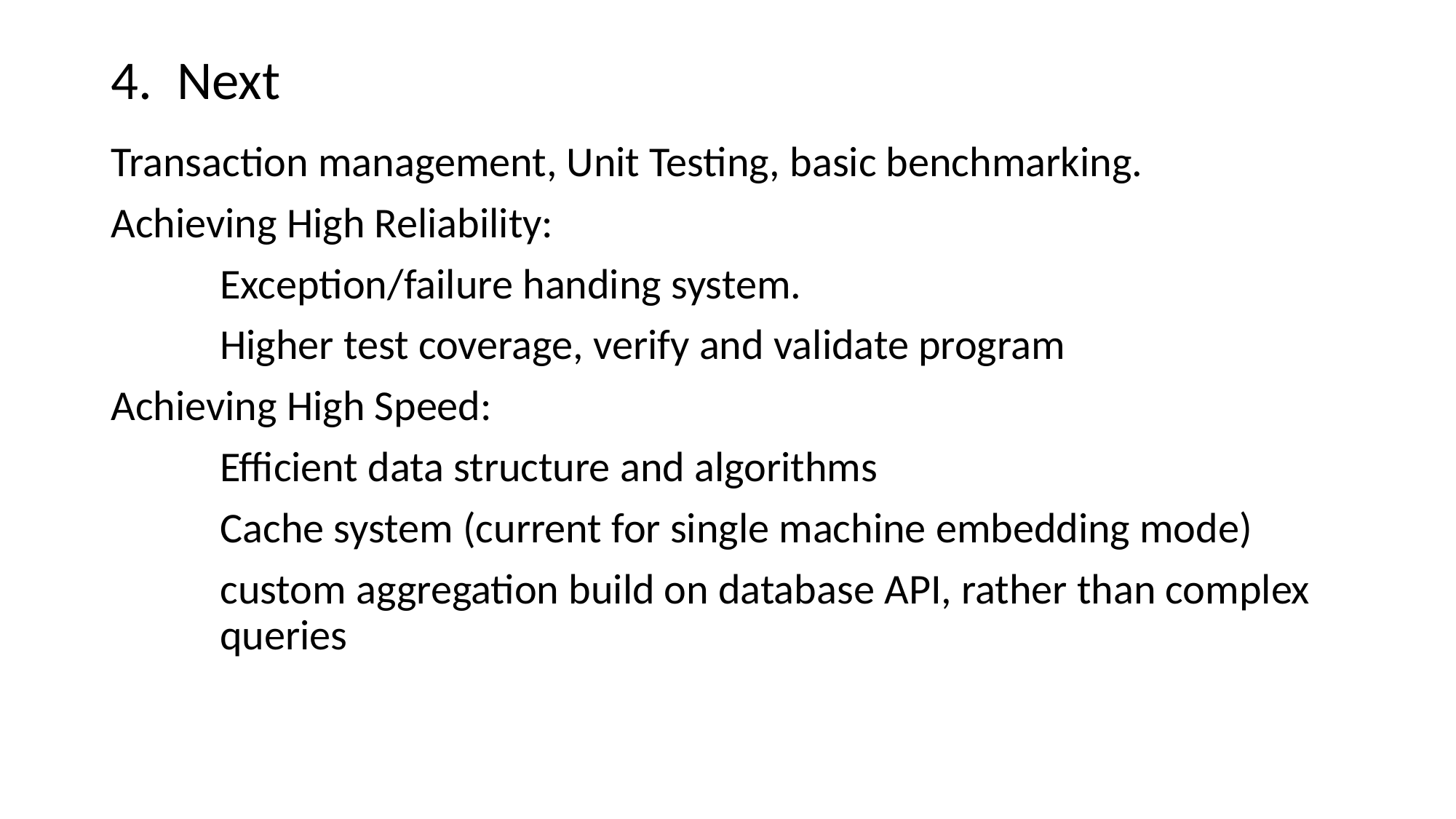

# 4.  Next
Transaction management, Unit Testing, basic benchmarking.
Achieving High Reliability:
	Exception/failure handing system.
	Higher test coverage, verify and validate program
Achieving High Speed:
	Efficient data structure and algorithms
	Cache system (current for single machine embedding mode)
	custom aggregation build on database API, rather than complex 	queries